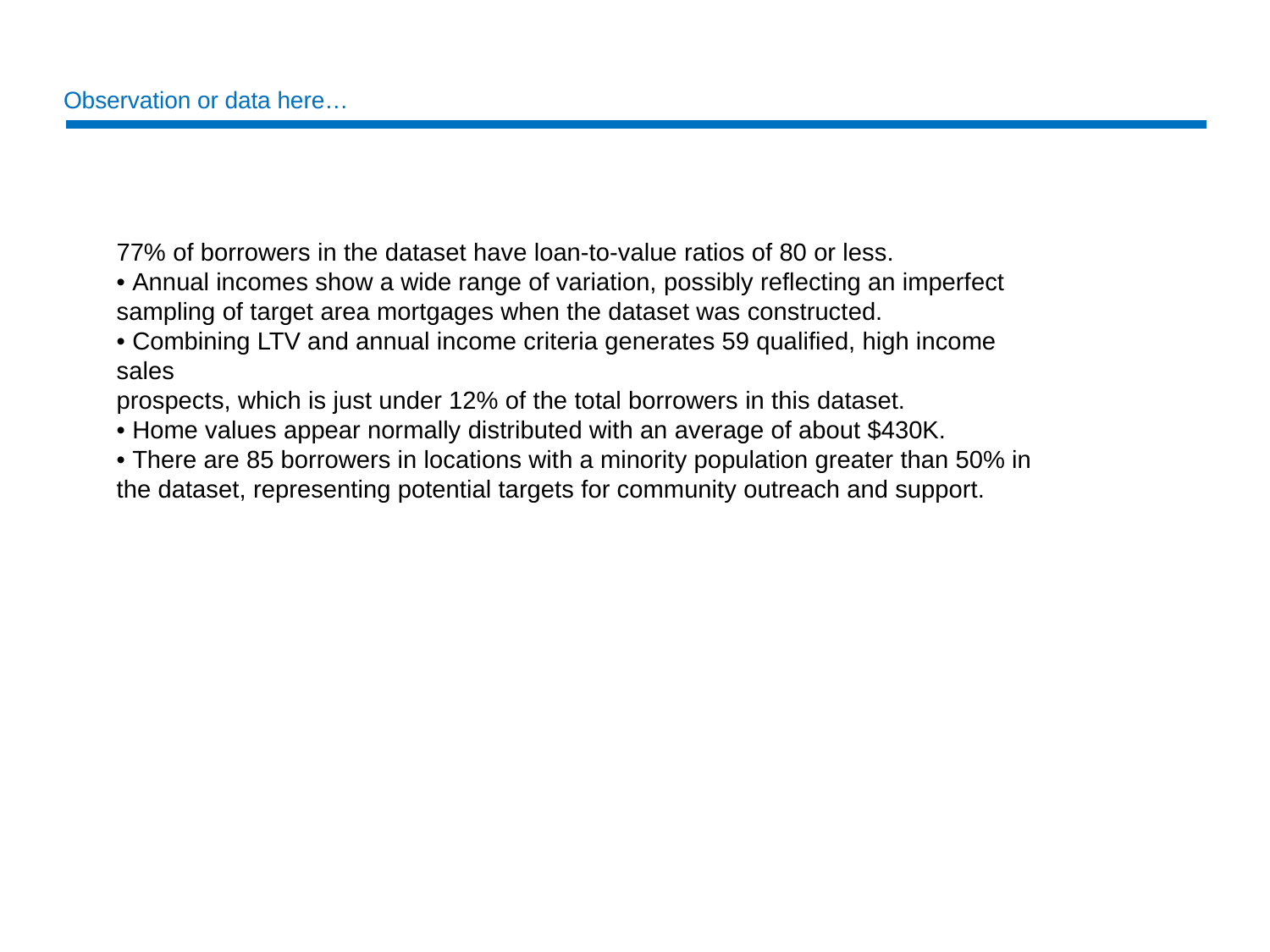

# Observation or data here…
77% of borrowers in the dataset have loan-to-value ratios of 80 or less.
• Annual incomes show a wide range of variation, possibly reflecting an imperfect
sampling of target area mortgages when the dataset was constructed.
• Combining LTV and annual income criteria generates 59 qualified, high income sales
prospects, which is just under 12% of the total borrowers in this dataset.
• Home values appear normally distributed with an average of about $430K.
• There are 85 borrowers in locations with a minority population greater than 50% in
the dataset, representing potential targets for community outreach and support.